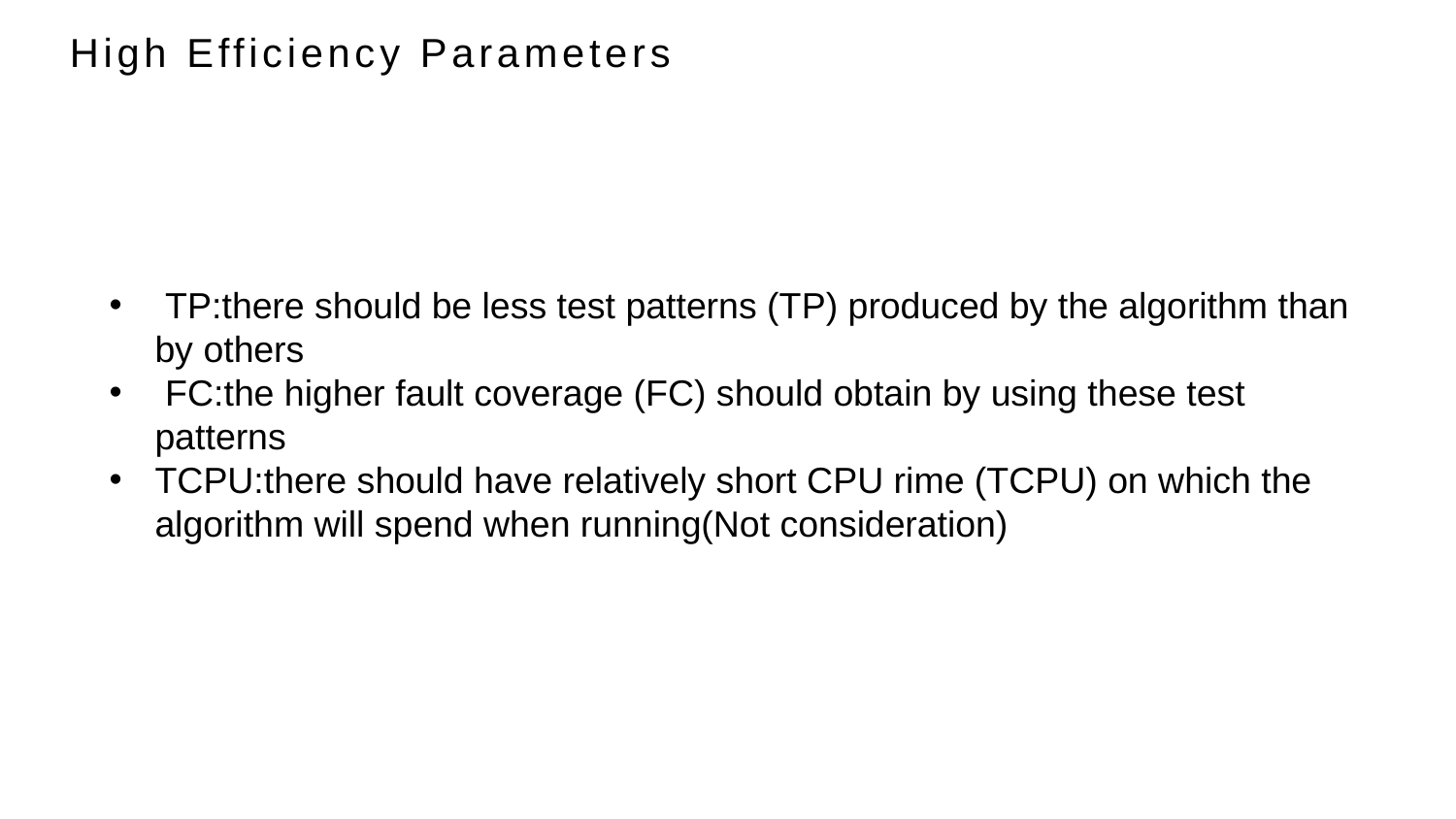

High Efficiency Parameters
 TP:there should be less test patterns (TP) produced by the algorithm than by others
 FC:the higher fault coverage (FC) should obtain by using these test patterns
TCPU:there should have relatively short CPU rime (TCPU) on which the algorithm will spend when running(Not consideration)